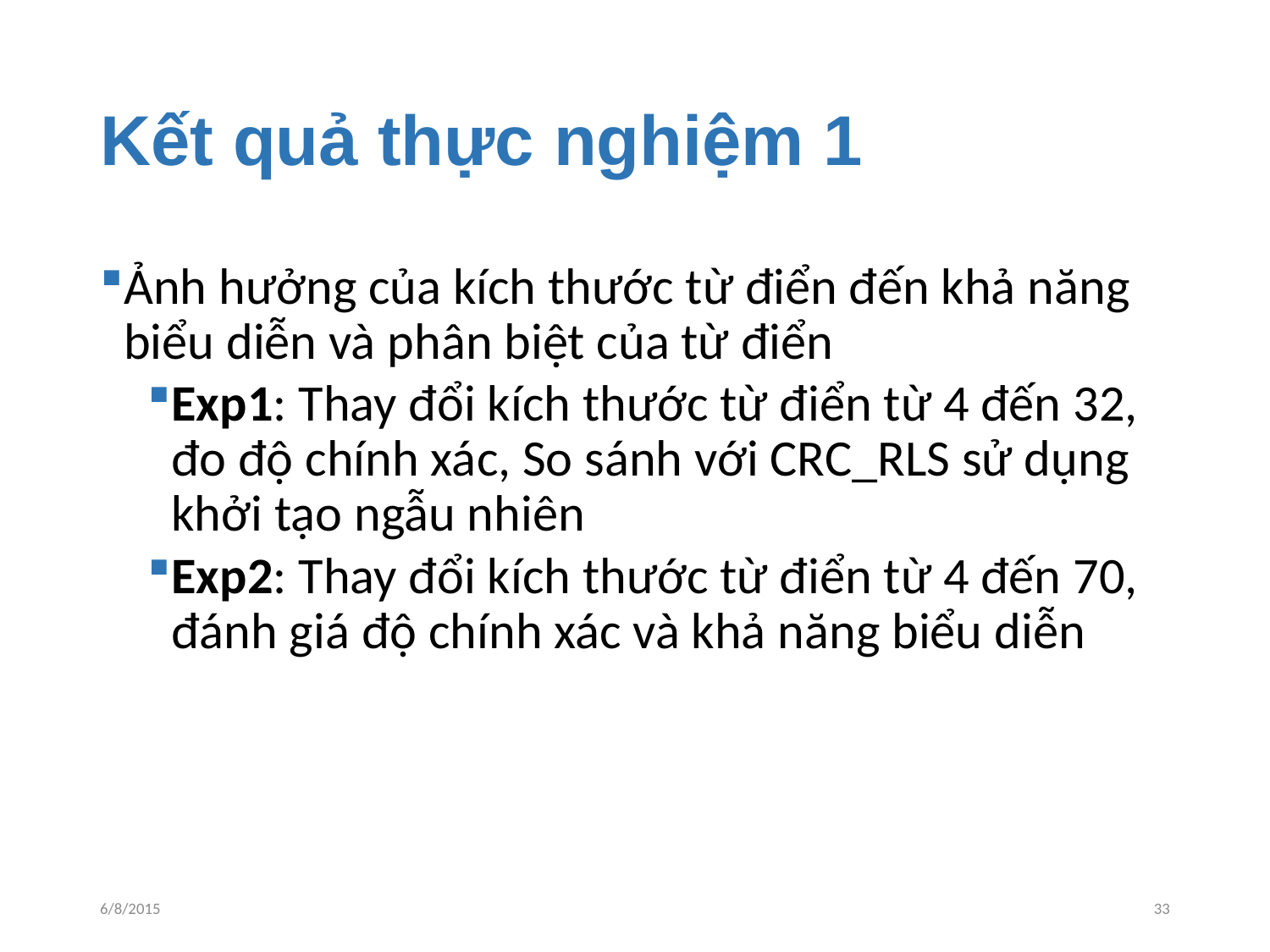

# Kết quả thực nghiệm 1
Ảnh hưởng của kích thước từ điển đến khả năng biểu diễn và phân biệt của từ điển
Exp1: Thay đổi kích thước từ điển từ 4 đến 32, đo độ chính xác, So sánh với CRC_RLS sử dụng khởi tạo ngẫu nhiên
Exp2: Thay đổi kích thước từ điển từ 4 đến 70, đánh giá độ chính xác và khả năng biểu diễn
6/8/2015
33